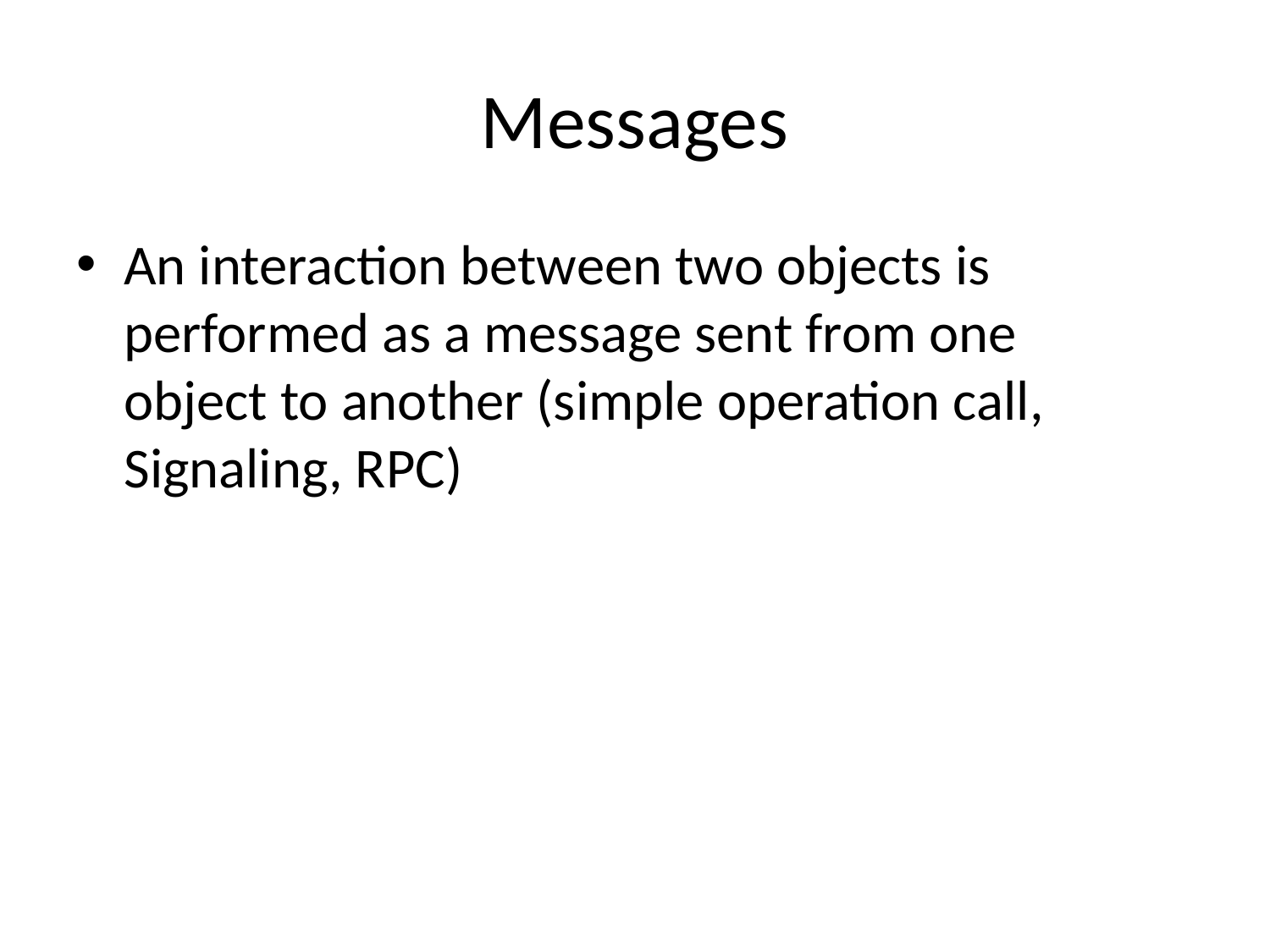

# Messages
An interaction between two objects is performed as a message sent from one object to another (simple operation call, Signaling, RPC)